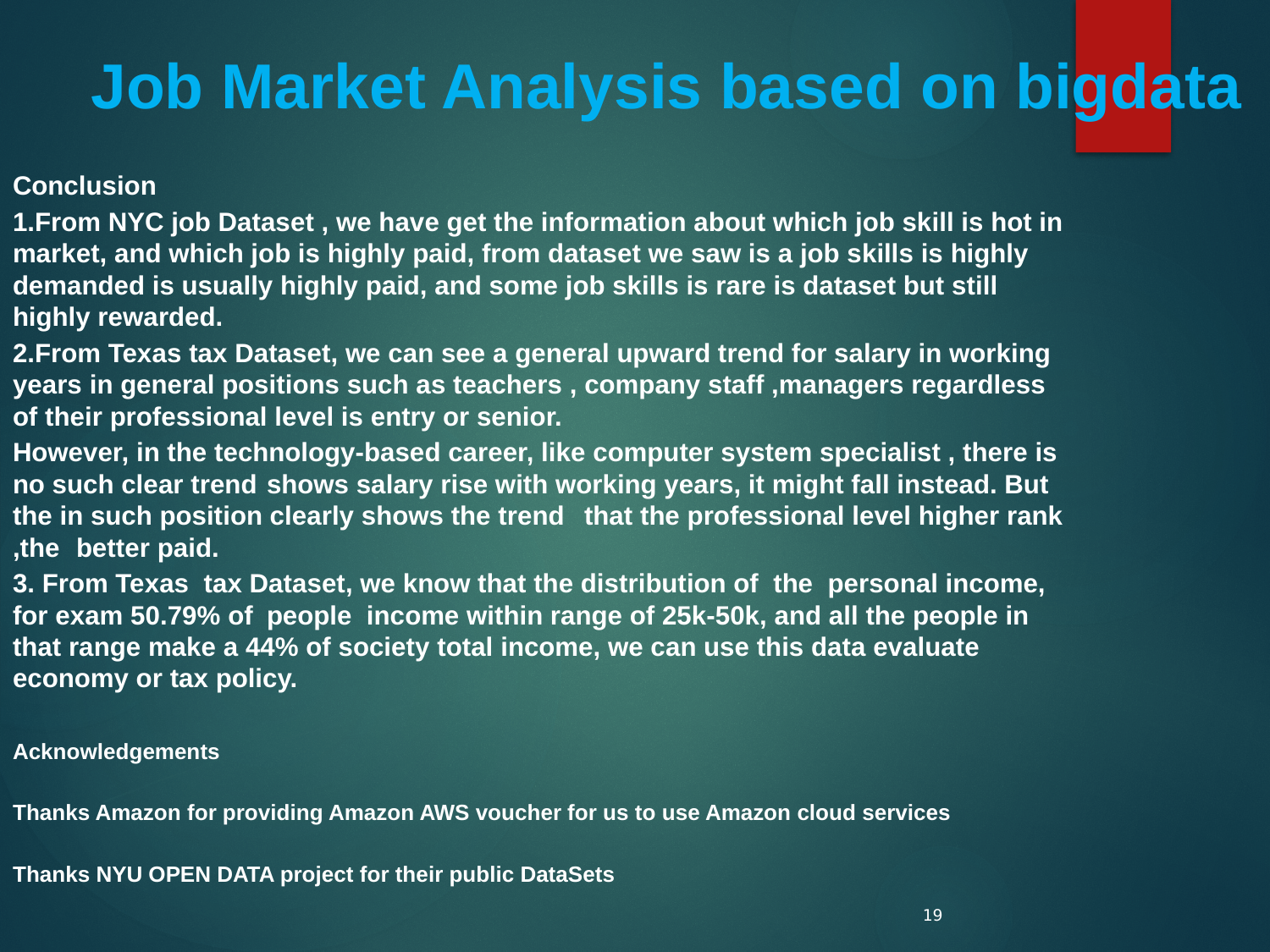

Job Market Analysis based on bigdata

Conclusion
1.From NYC job Dataset , we have get the information about which job skill is hot in market, and which job is highly paid, from dataset we saw is a job skills is highly demanded is usually highly paid, and some job skills is rare is dataset but still highly rewarded.
2.From Texas tax Dataset, we can see a general upward trend for salary in working years in general positions such as teachers , company staff ,managers regardless of their professional level is entry or senior.
However, in the technology-based career, like computer system specialist , there is no such clear trend 	shows salary rise with working years, it might fall instead. But the in such position clearly shows the trend 	that the professional level higher rank ,the 	better paid.
3. From Texas  tax Dataset, we know that the distribution of  the  personal income, for exam 50.79% of 	people  income within range of 25k-50k, and all the people in that range make a 44% of society total income, we can use this data evaluate economy or tax policy.

Acknowledgements

Thanks Amazon for providing Amazon AWS voucher for us to use Amazon cloud services

Thanks NYU OPEN DATA project for their public DataSets

19